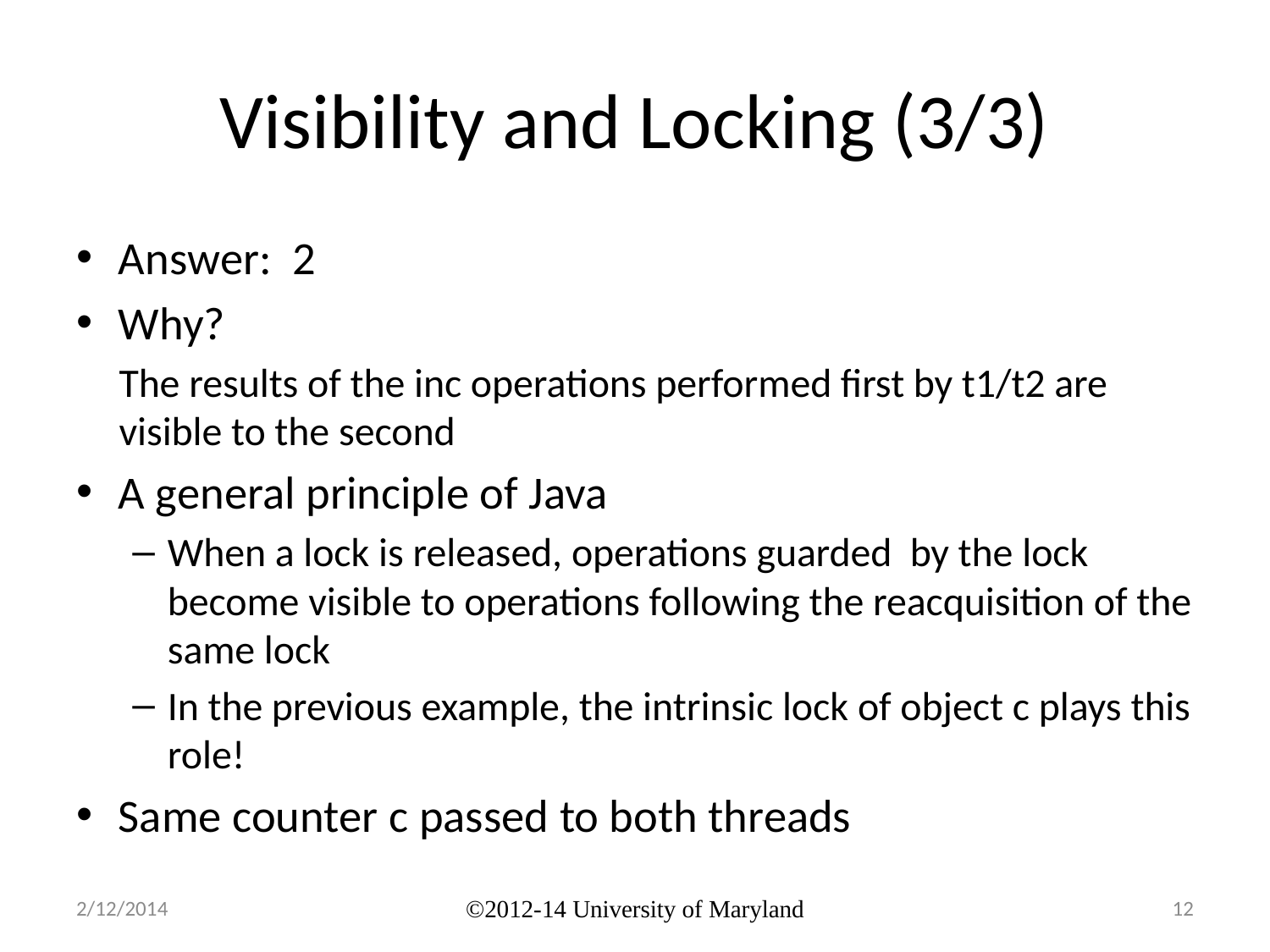

# Visibility and Locking (3/3)
Answer:  2
Why?
The results of the inc operations performed first by t1/t2 are visible to the second
A general principle of Java
When a lock is released, operations guarded  by the lock become visible to operations following the reacquisition of the same lock
In the previous example, the intrinsic lock of object c plays this role!
Same counter c passed to both threads

2/12/2014
©2012-14 University of Maryland
12